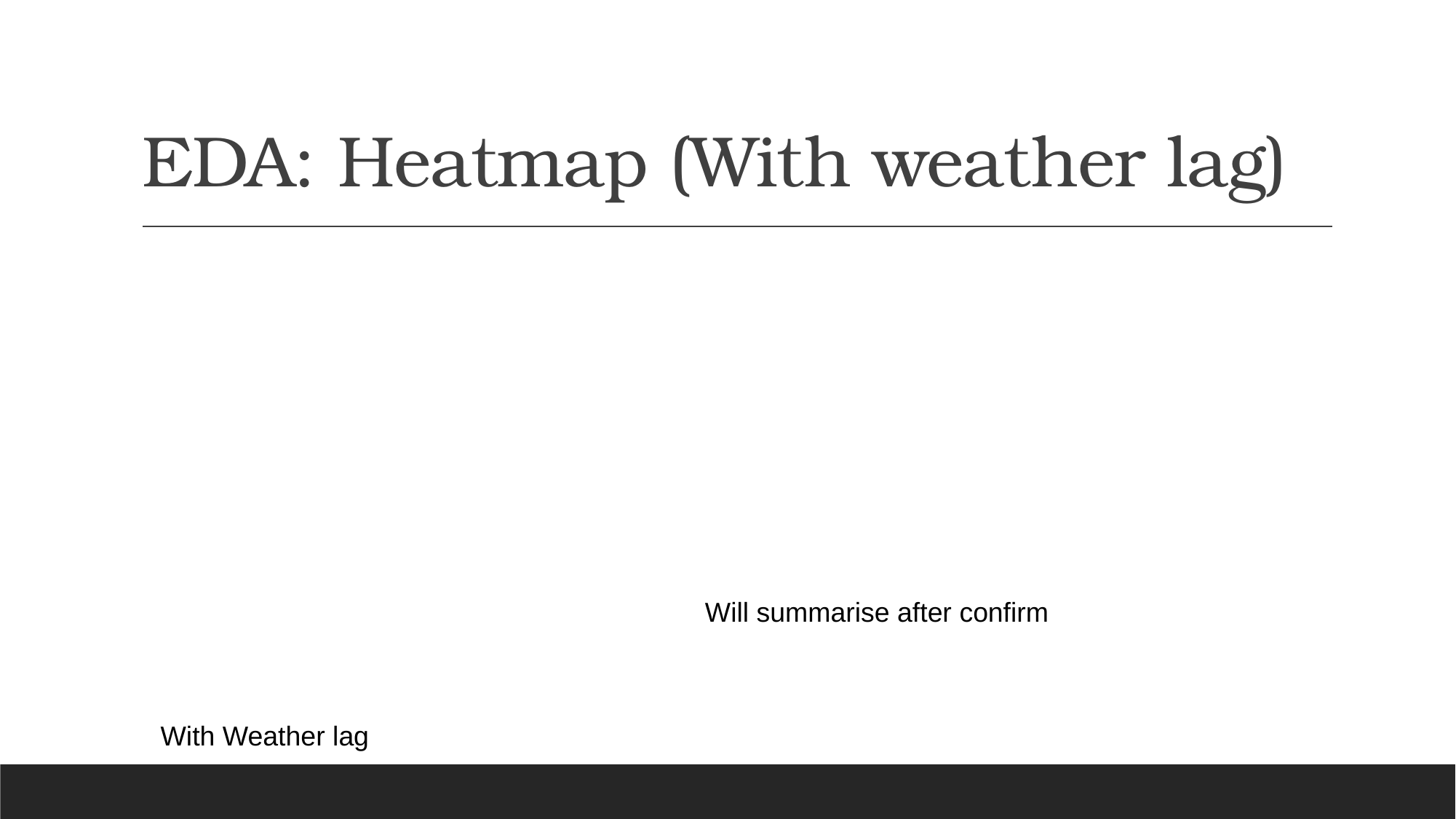

# EDA: Heatmap (With weather lag)

Will summarise after confirm
With Weather lag